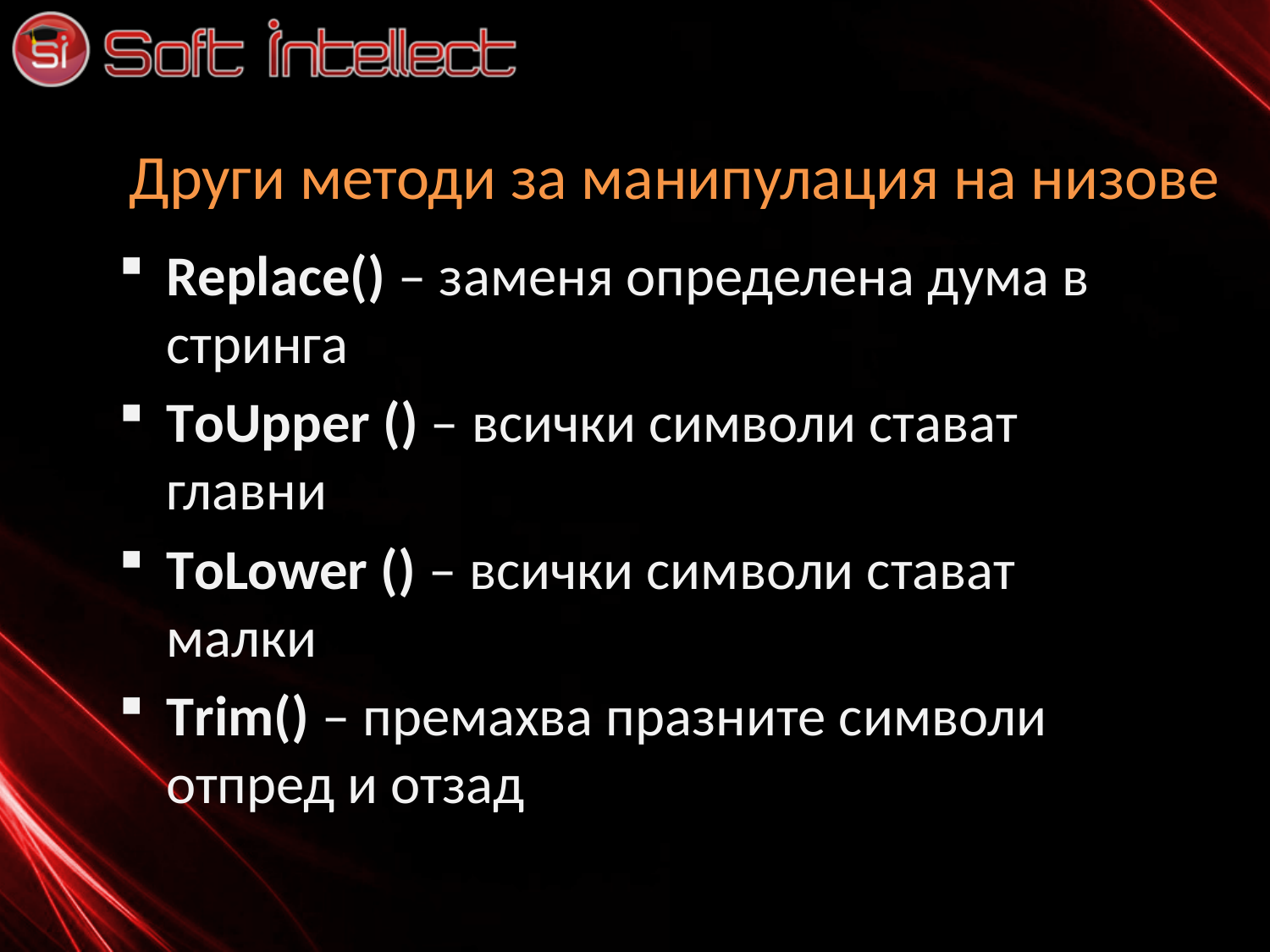

# Други методи за манипулация на низове
Replace() – заменя определена дума в стринга
ToUpper () – всички символи стават главни
ToLower () – всички символи стават малки
Trim() – премахва празните символи отпред и отзад